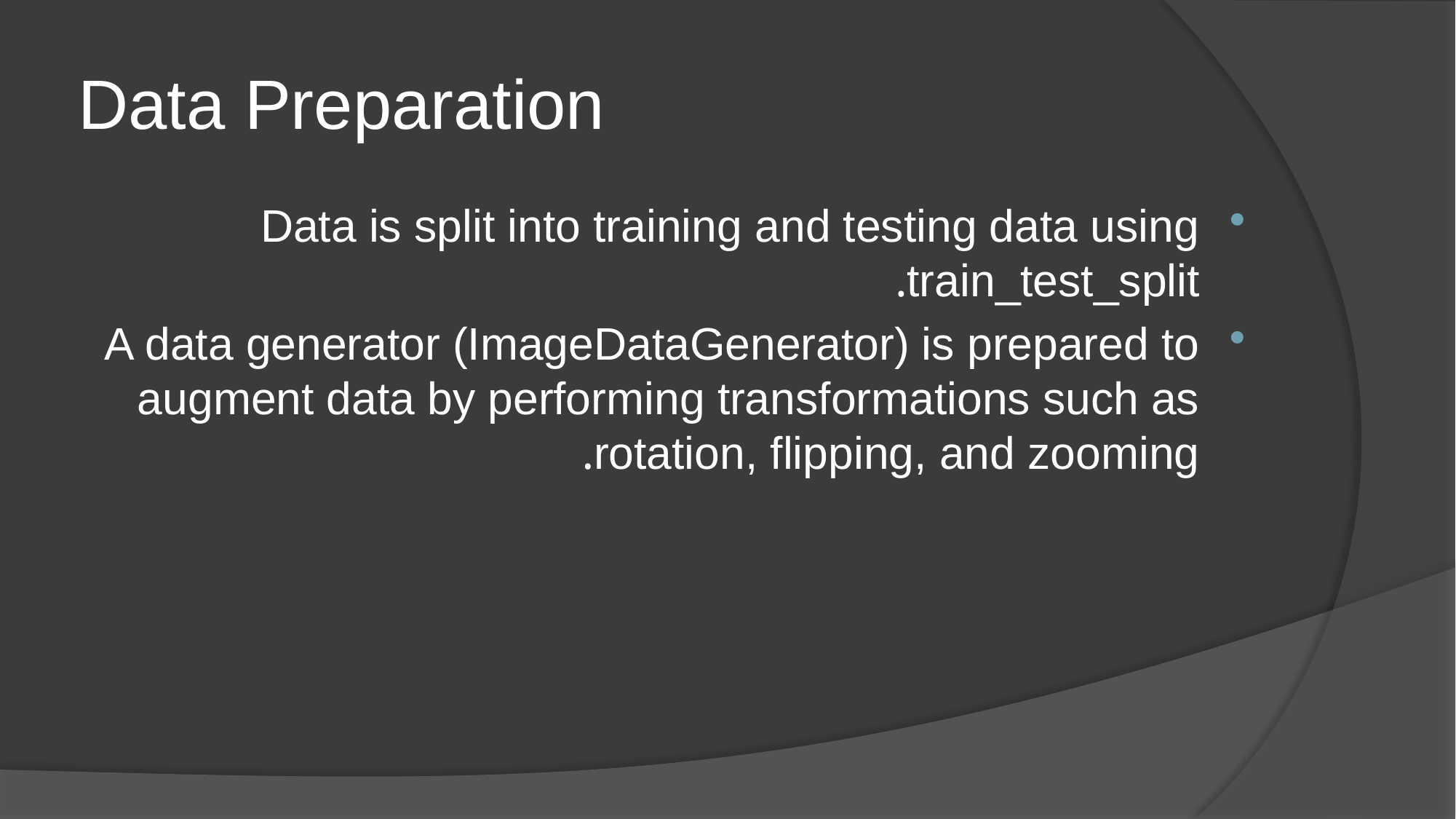

# Data Preparation
Data is split into training and testing data using train_test_split.
A data generator (ImageDataGenerator) is prepared to augment data by performing transformations such as rotation, flipping, and zooming.